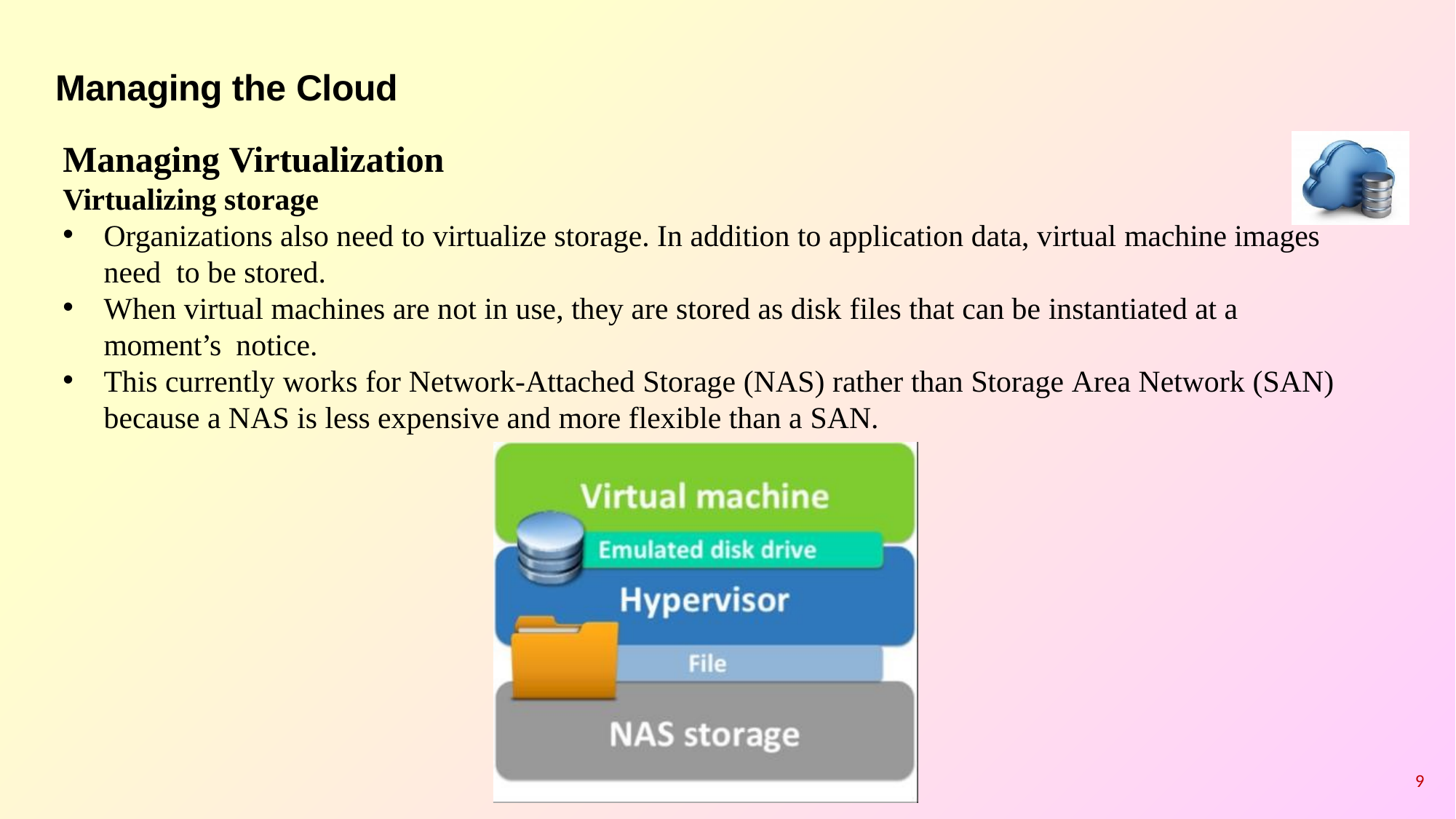

# Managing the Cloud

Managing Virtualization
Virtualizing storage
Organizations also need to virtualize storage. In addition to application data, virtual machine images need  to be stored.
When virtual machines are not in use, they are stored as disk files that can be instantiated at a moment’s  notice.
This currently works for Network-Attached Storage (NAS) rather than Storage Area Network (SAN)
because a NAS is less expensive and more flexible than a SAN.

9